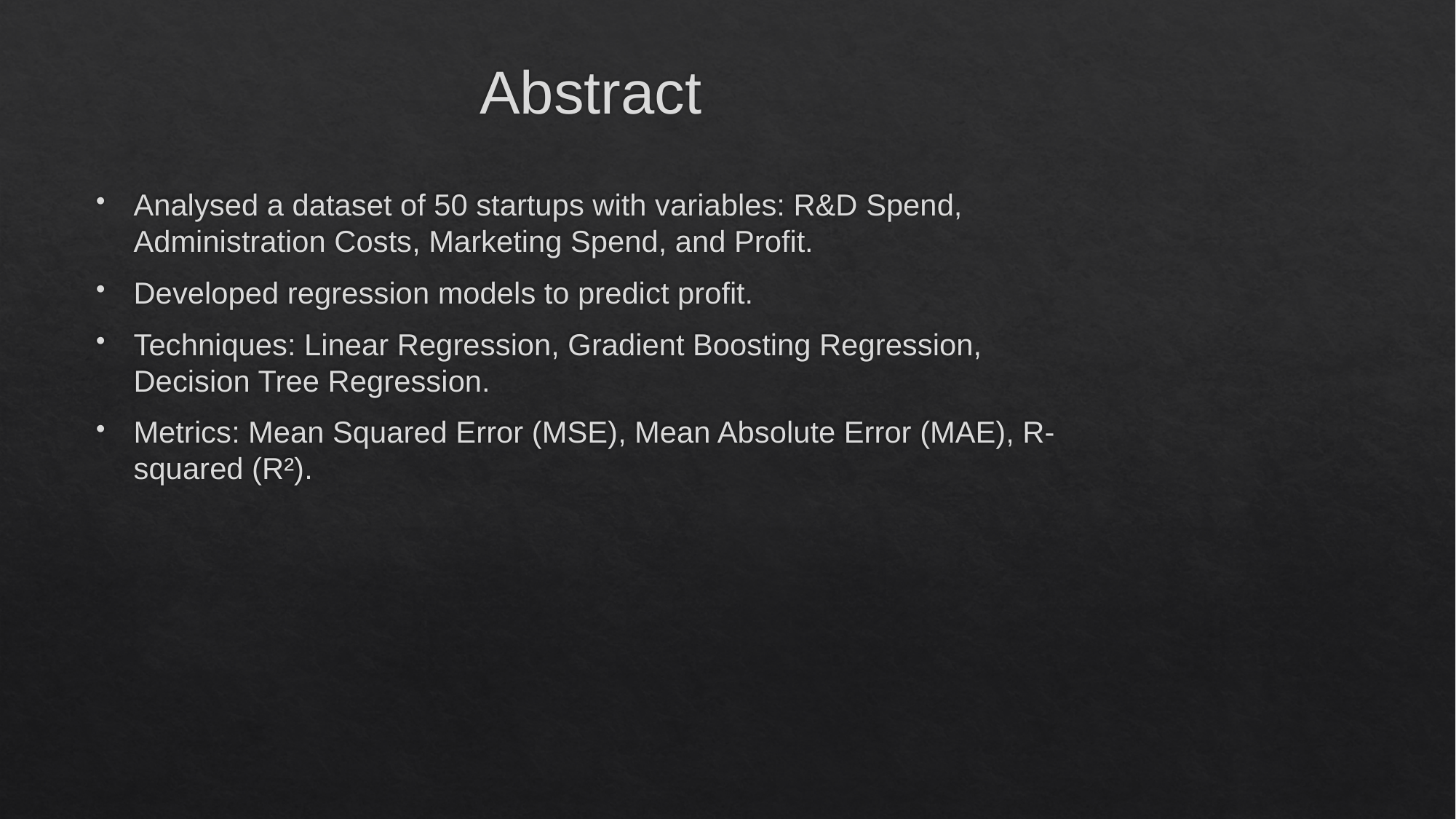

# Abstract
Analysed a dataset of 50 startups with variables: R&D Spend, Administration Costs, Marketing Spend, and Profit.
Developed regression models to predict profit.
Techniques: Linear Regression, Gradient Boosting Regression, Decision Tree Regression.
Metrics: Mean Squared Error (MSE), Mean Absolute Error (MAE), R-squared (R²).